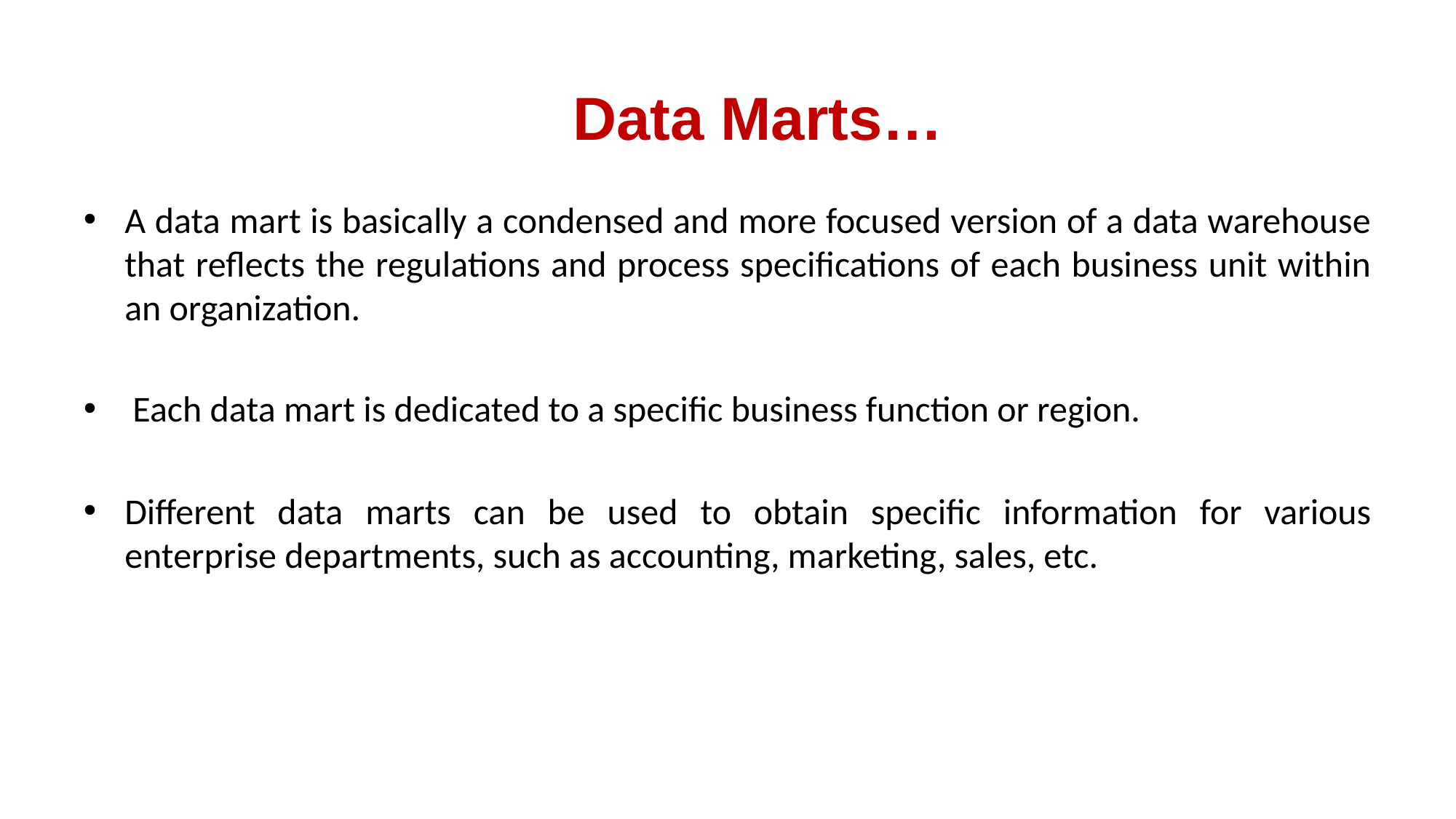

Data Marts…
A data mart is basically a condensed and more focused version of a data warehouse that reflects the regulations and process specifications of each business unit within an organization.

 Each data mart is dedicated to a specific business function or region.

Different data marts can be used to obtain specific information for various enterprise departments, such as accounting, marketing, sales, etc.